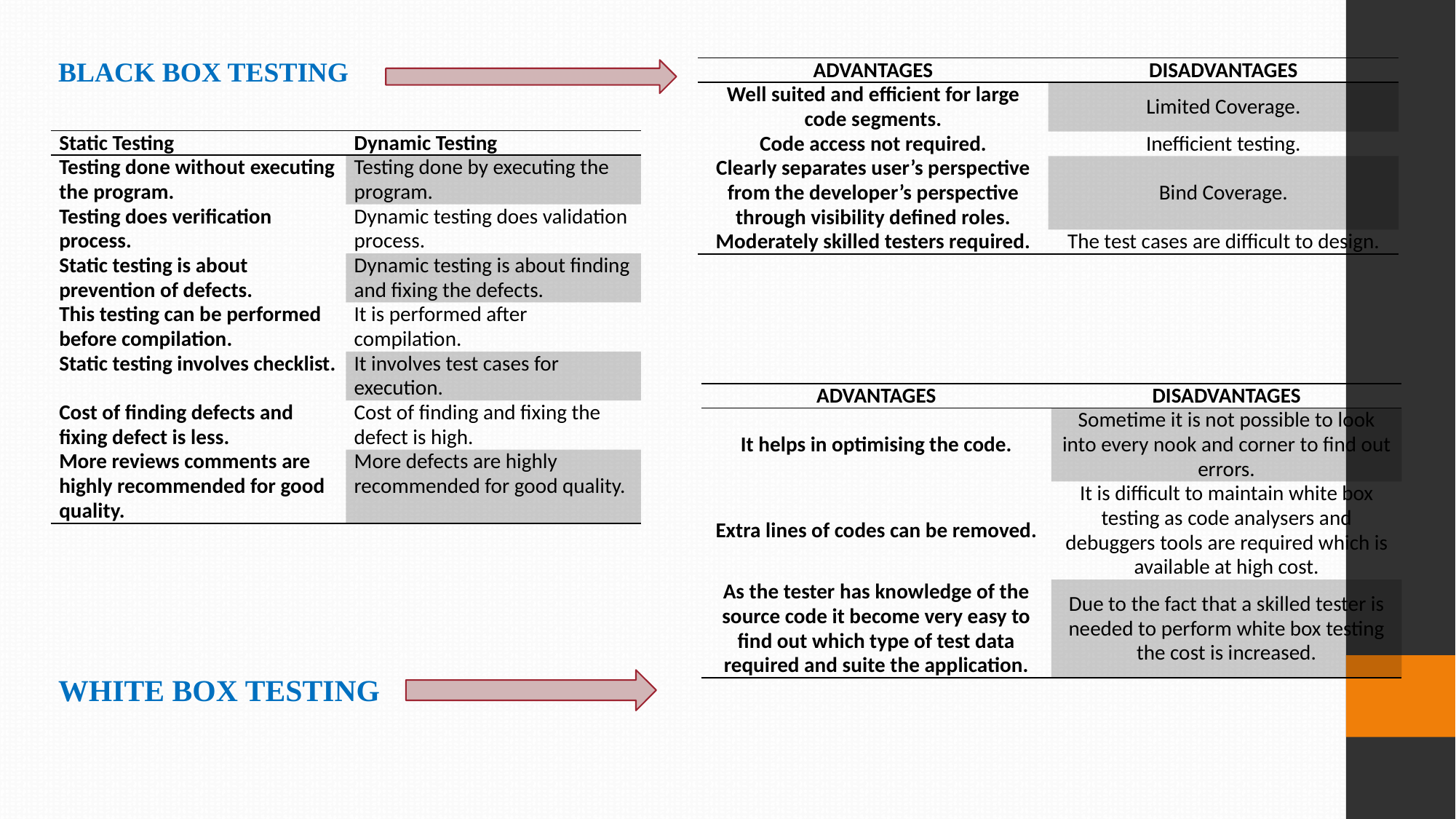

BLACK BOX TESTING
| ADVANTAGES | DISADVANTAGES |
| --- | --- |
| Well suited and efficient for large code segments. | Limited Coverage. |
| Code access not required. | Inefficient testing. |
| Clearly separates user’s perspective from the developer’s perspective through visibility defined roles. | Bind Coverage. |
| Moderately skilled testers required. | The test cases are difficult to design. |

| Static Testing | Dynamic Testing |
| --- | --- |
| Testing done without executing the program. | Testing done by executing the program. |
| Testing does verification process. | Dynamic testing does validation process. |
| Static testing is about prevention of defects. | Dynamic testing is about finding and fixing the defects. |
| This testing can be performed before compilation. | It is performed after compilation. |
| Static testing involves checklist. | It involves test cases for execution. |
| Cost of finding defects and fixing defect is less. | Cost of finding and fixing the defect is high. |
| More reviews comments are highly recommended for good quality. | More defects are highly recommended for good quality. |
| ADVANTAGES | DISADVANTAGES |
| --- | --- |
| It helps in optimising the code. | Sometime it is not possible to look into every nook and corner to find out errors. |
| Extra lines of codes can be removed. | It is difficult to maintain white box testing as code analysers and debuggers tools are required which is available at high cost. |
| As the tester has knowledge of the source code it become very easy to find out which type of test data required and suite the application. | Due to the fact that a skilled tester is needed to perform white box testing the cost is increased. |
WHITE BOX TESTING